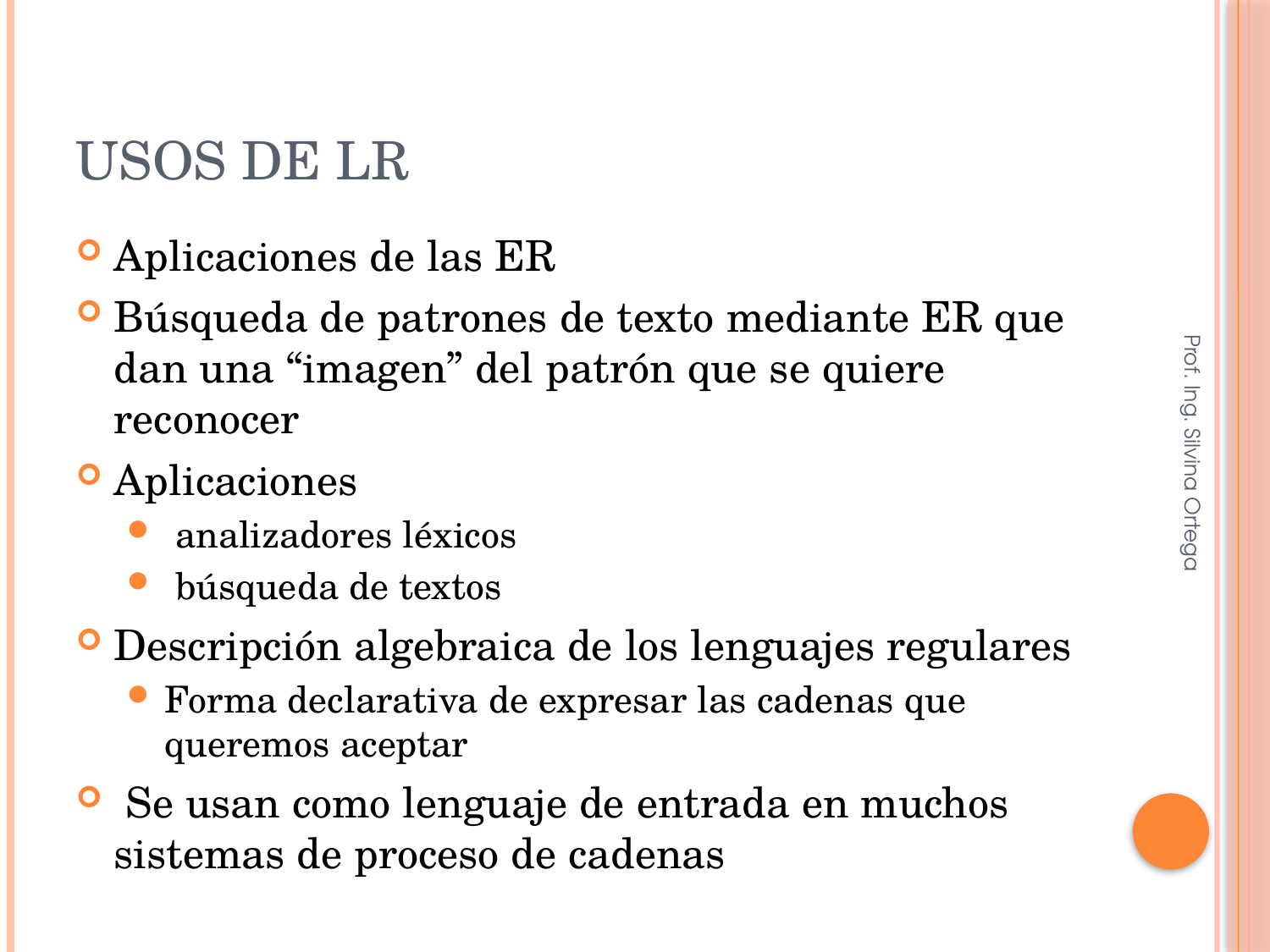

# USOS de LR
Aplicaciones de las ER
Búsqueda de patrones de texto mediante ER que dan una “imagen” del patrón que se quiere reconocer
Aplicaciones
 analizadores léxicos
 búsqueda de textos
Descripción algebraica de los lenguajes regulares
Forma declarativa de expresar las cadenas que queremos aceptar
 Se usan como lenguaje de entrada en muchos sistemas de proceso de cadenas

Prof. Ing. Silvina Ortega